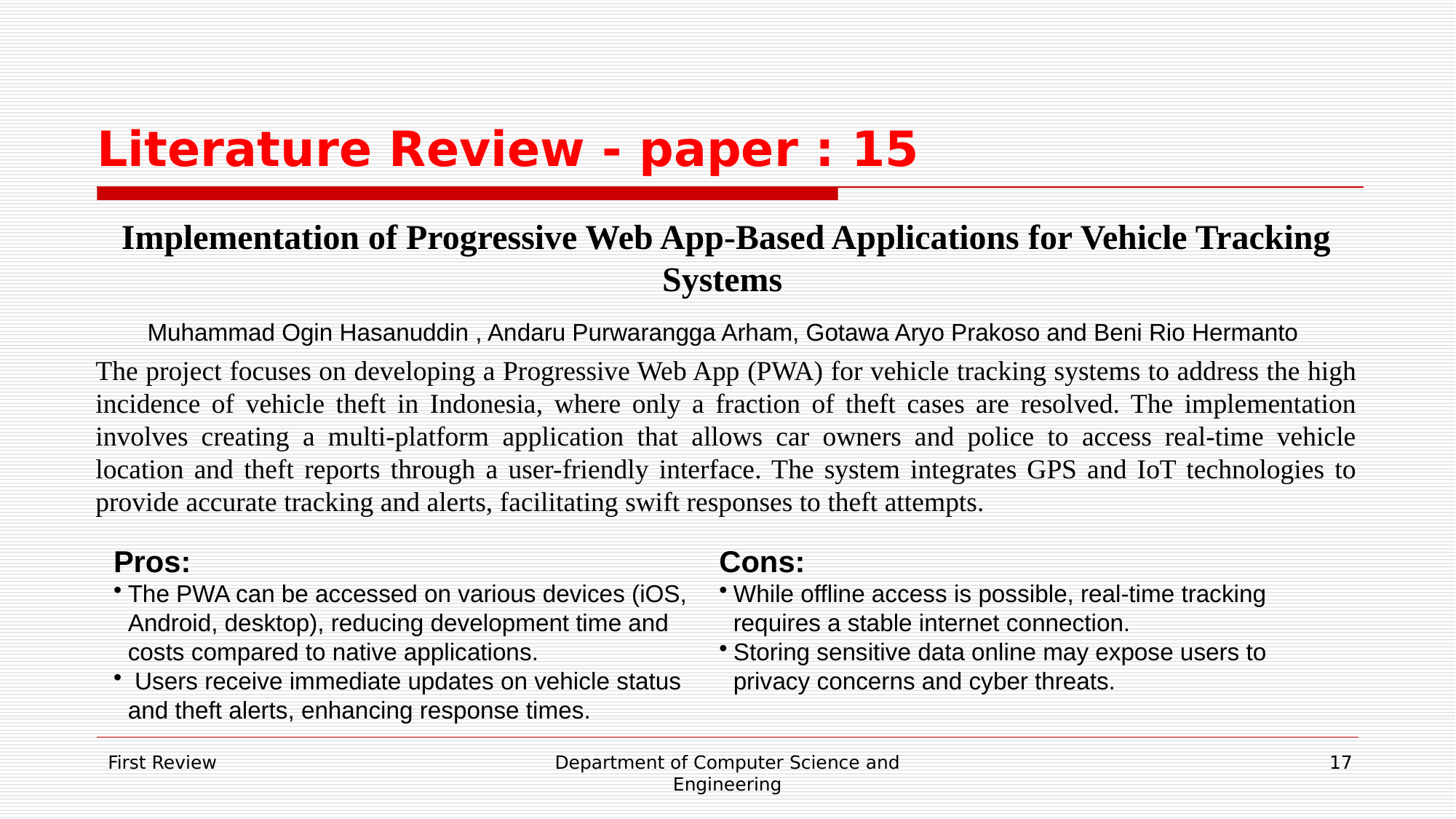

# Literature Review - paper : 15
Implementation of Progressive Web App-Based Applications for Vehicle Tracking Systems
Muhammad Ogin Hasanuddin , Andaru Purwarangga Arham, Gotawa Aryo Prakoso and Beni Rio Hermanto
The project focuses on developing a Progressive Web App (PWA) for vehicle tracking systems to address the high incidence of vehicle theft in Indonesia, where only a fraction of theft cases are resolved. The implementation involves creating a multi-platform application that allows car owners and police to access real-time vehicle location and theft reports through a user-friendly interface. The system integrates GPS and IoT technologies to provide accurate tracking and alerts, facilitating swift responses to theft attempts.
Pros:
The PWA can be accessed on various devices (iOS, Android, desktop), reducing development time and costs compared to native applications.
 Users receive immediate updates on vehicle status and theft alerts, enhancing response times.
Cons:
While offline access is possible, real-time tracking requires a stable internet connection.
Storing sensitive data online may expose users to privacy concerns and cyber threats.
First Review
Department of Computer Science and Engineering
17